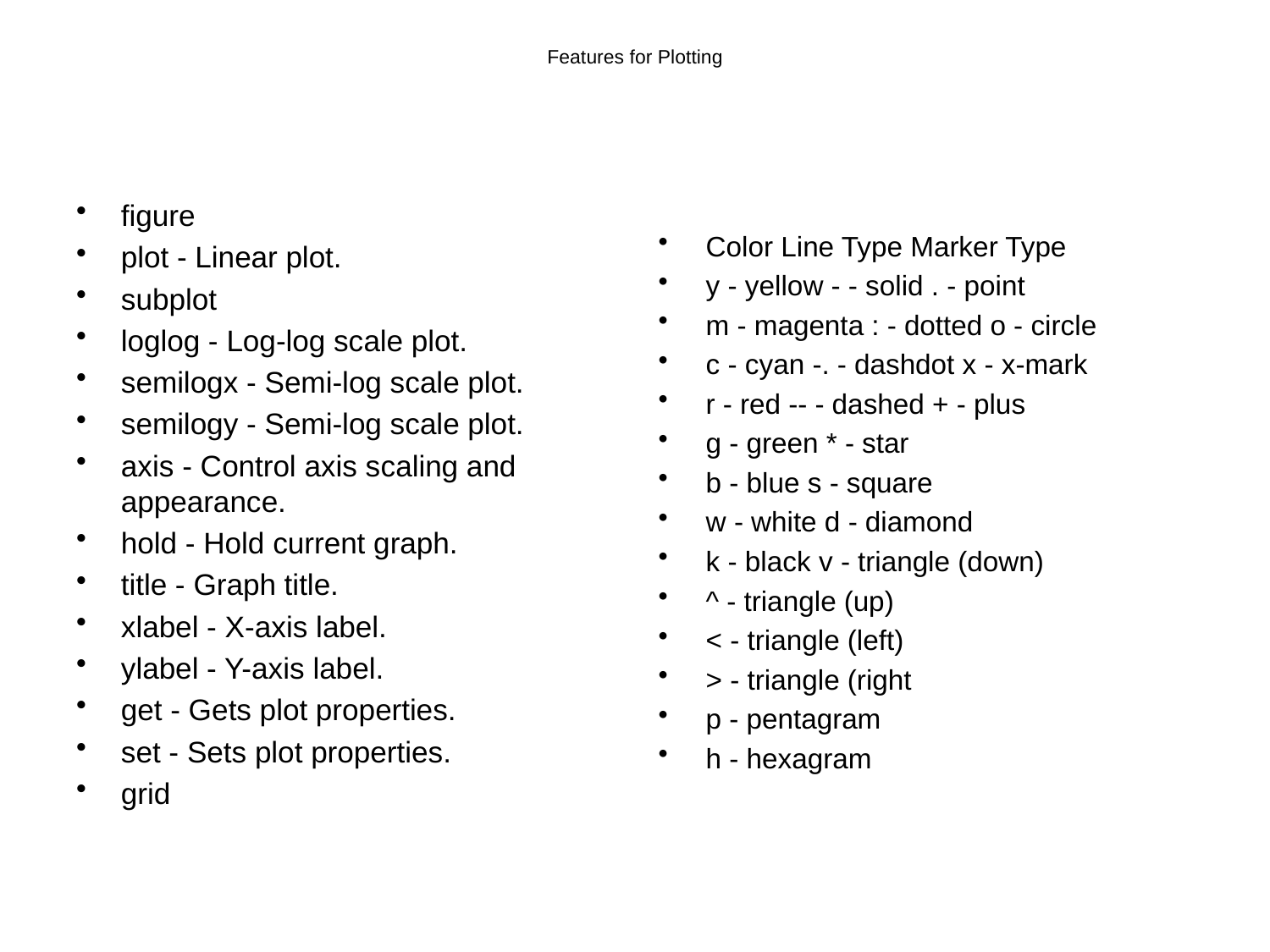

# Features for Plotting
figure
plot - Linear plot.
subplot
loglog - Log-log scale plot.
semilogx - Semi-log scale plot.
semilogy - Semi-log scale plot.
axis - Control axis scaling and appearance.
hold - Hold current graph.
title - Graph title.
xlabel - X-axis label.
ylabel - Y-axis label.
get - Gets plot properties.
set - Sets plot properties.
grid

Color Line Type Marker Type
y - yellow - - solid . - point
m - magenta : - dotted o - circle
c - cyan -. - dashdot x - x-mark
r - red -- - dashed + - plus
g - green * - star
b - blue s - square
w - white d - diamond
k - black v - triangle (down)
^ - triangle (up)
< - triangle (left)
> - triangle (right
p - pentagram
h - hexagram